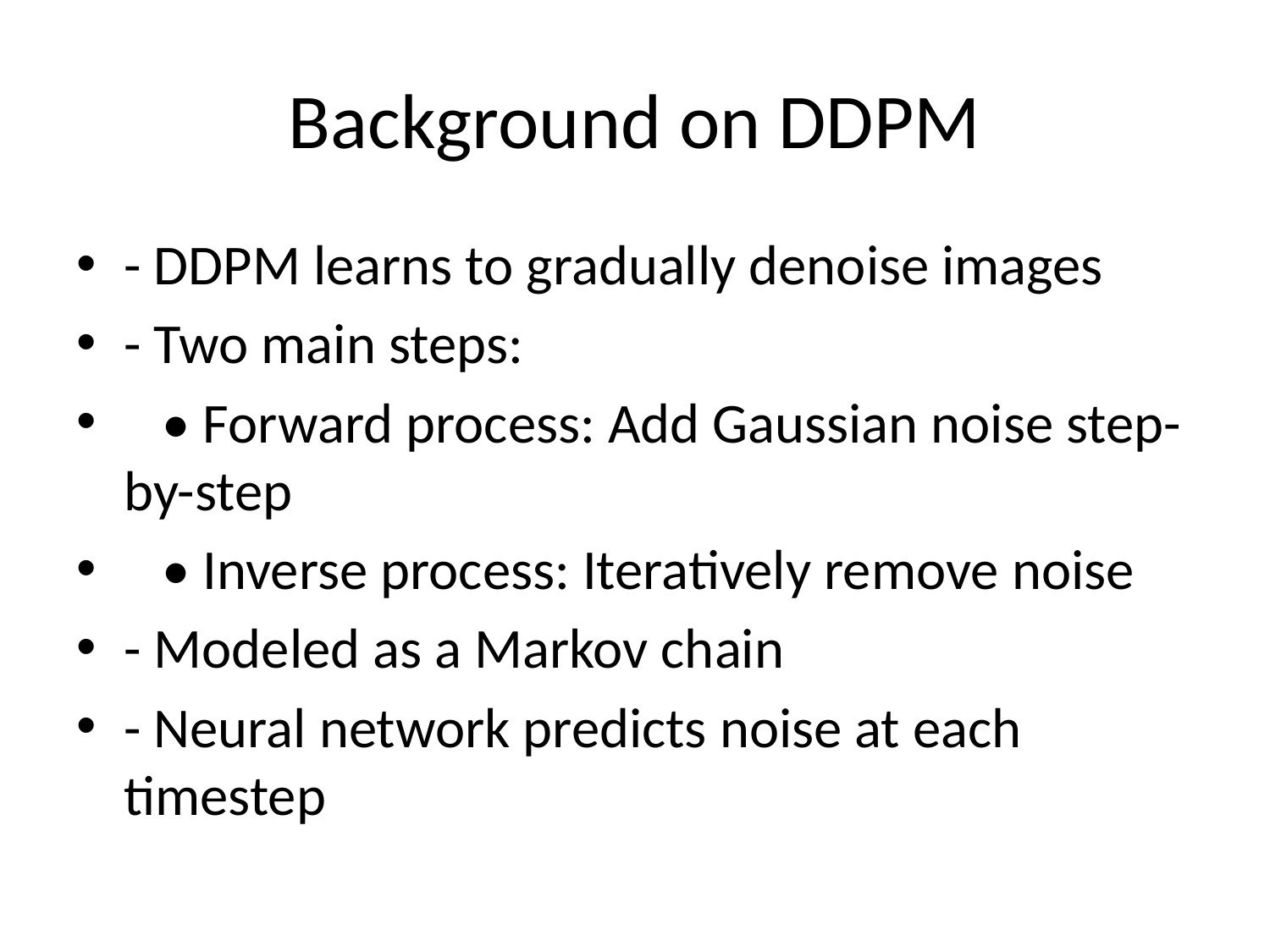

# Background on DDPM
- DDPM learns to gradually denoise images
- Two main steps:
   • Forward process: Add Gaussian noise step-by-step
   • Inverse process: Iteratively remove noise
- Modeled as a Markov chain
- Neural network predicts noise at each timestep